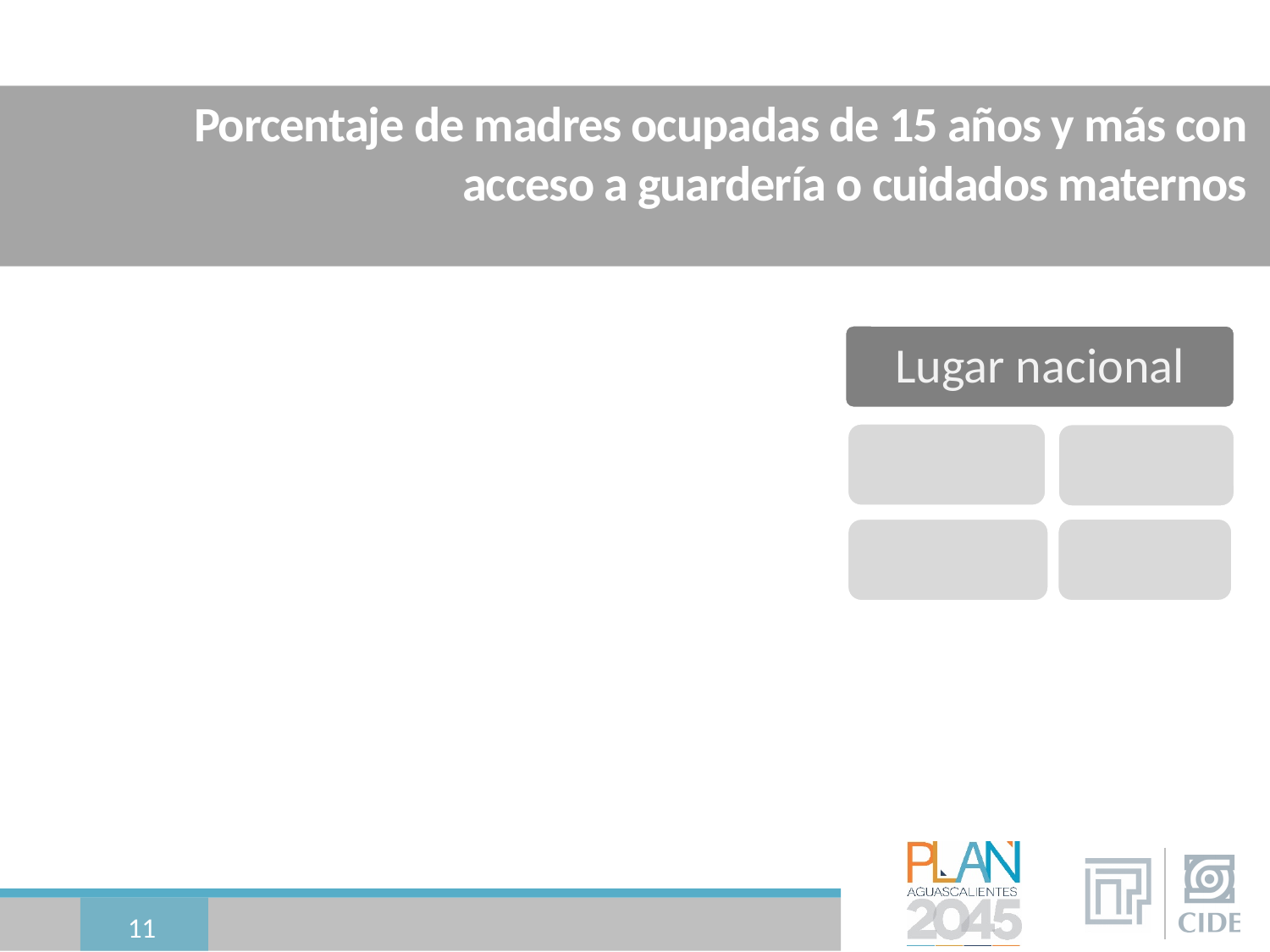

# Porcentaje de madres ocupadas de 15 años y más con acceso a guardería o cuidados maternos

11